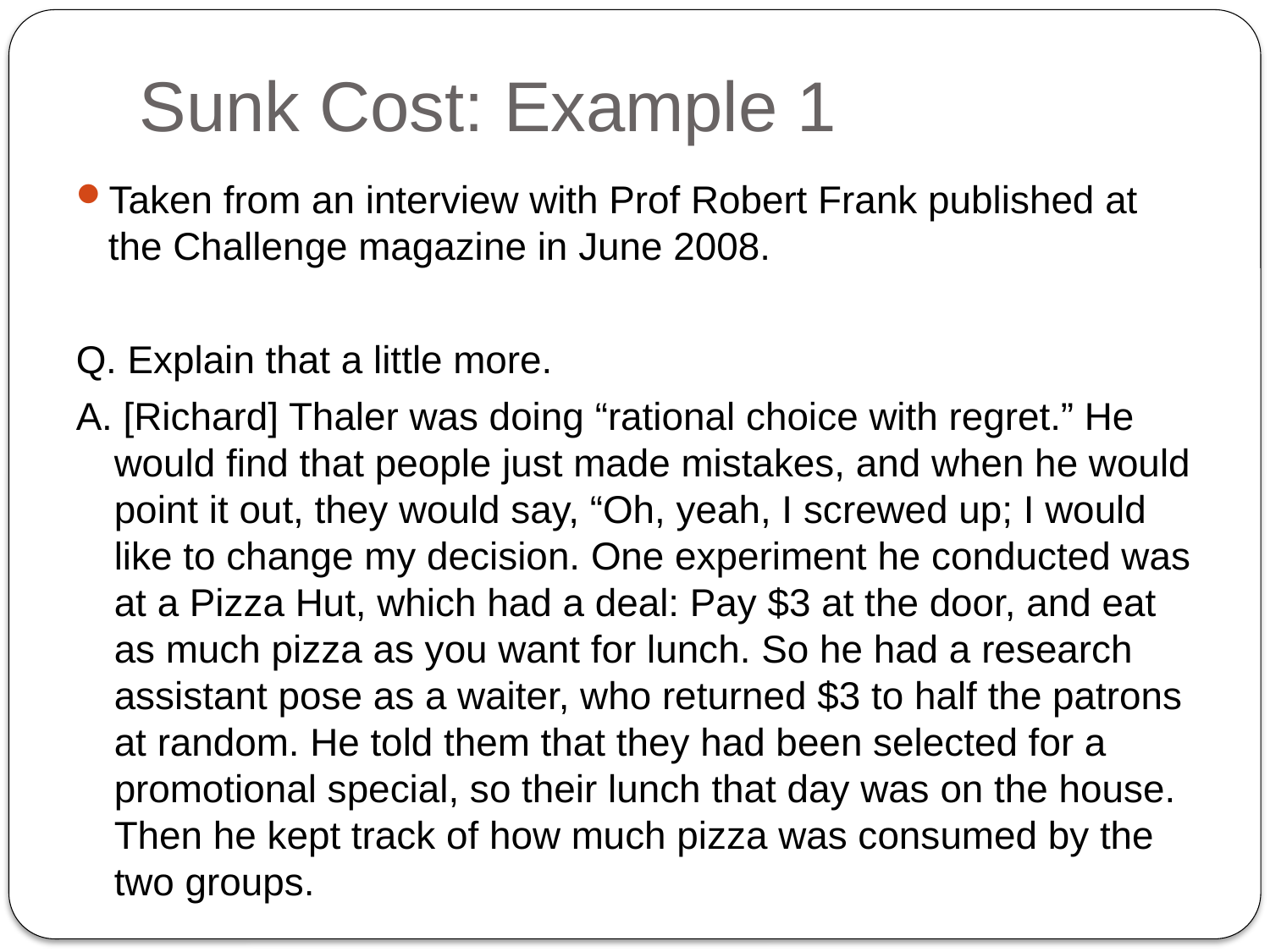

# Sunk Cost: Example 1
Taken from an interview with Prof Robert Frank published at the Challenge magazine in June 2008.

Q. Explain that a little more.
A. [Richard] Thaler was doing “rational choice with regret.” He would find that people just made mistakes, and when he would point it out, they would say, “Oh, yeah, I screwed up; I would like to change my decision. One experiment he conducted was at a Pizza Hut, which had a deal: Pay $3 at the door, and eat as much pizza as you want for lunch. So he had a research assistant pose as a waiter, who returned $3 to half the patrons at random. He told them that they had been selected for a promotional special, so their lunch that day was on the house. Then he kept track of how much pizza was consumed by the two groups.